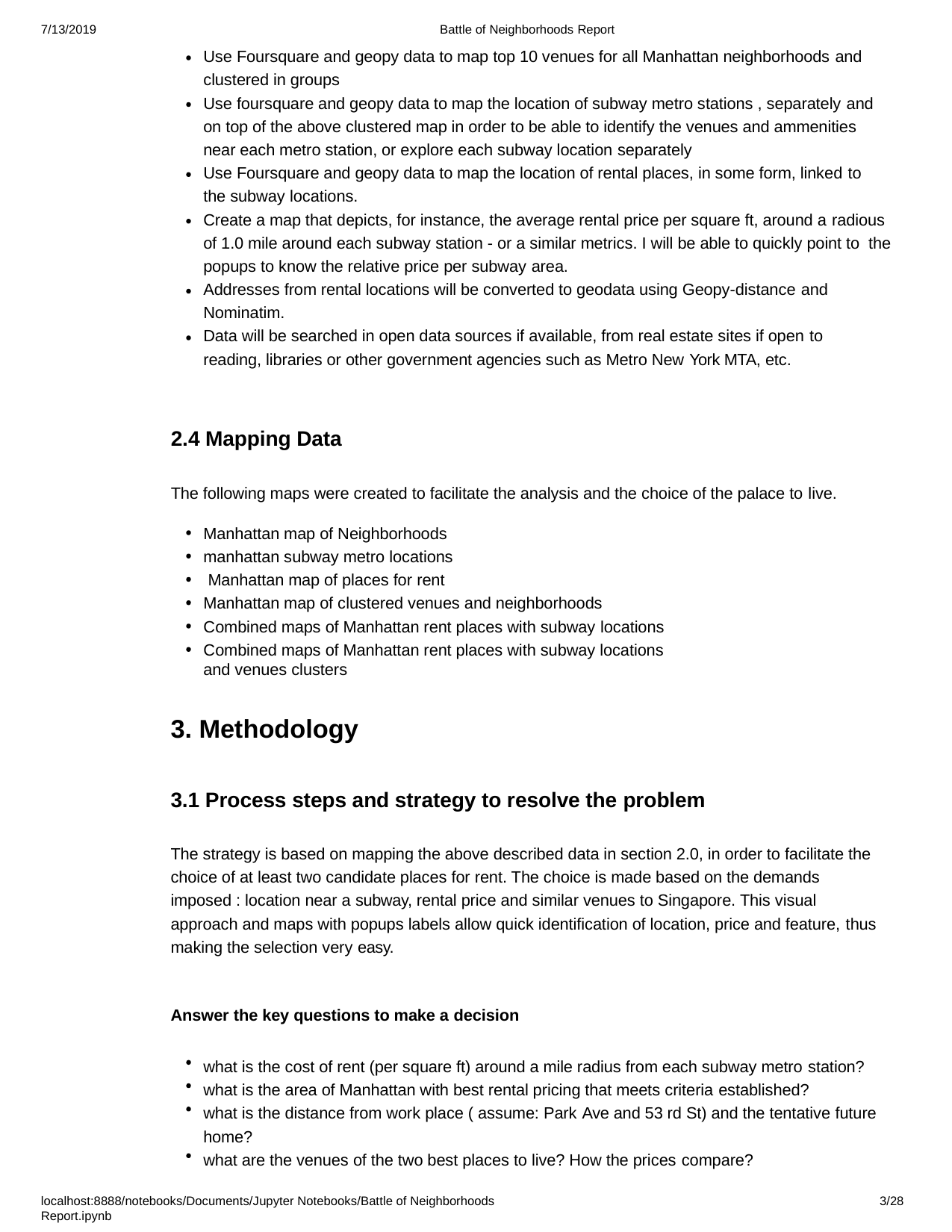

Battle of Neighborhoods Report
Use Foursquare and geopy data to map top 10 venues for all Manhattan neighborhoods and  clustered in groups
Use foursquare and geopy data to map the location of subway metro stations , separately and  on top of the above clustered map in order to be able to identify the venues and ammenities  near each metro station, or explore each subway location separately
Use Foursquare and geopy data to map the location of rental places, in some form, linked to  the subway locations.
Create a map that depicts, for instance, the average rental price per square ft, around a radious  of 1.0 mile around each subway station - or a similar metrics. I will be able to quickly point to  the popups to know the relative price per subway area.
Addresses from rental locations will be converted to geodata using Geopy-distance and  Nominatim.
Data will be searched in open data sources if available, from real estate sites if open to  reading, libraries or other government agencies such as Metro New York MTA, etc.
7/13/2019

2.4 Mapping Data

The following maps were created to facilitate the analysis and the choice of the palace to live.

Manhattan map of Neighborhoods  manhattan subway metro locations  Manhattan map of places for rent
Manhattan map of clustered venues and neighborhoods  Combined maps of Manhattan rent places with subway locations
Combined maps of Manhattan rent places with subway locations and venues clusters

3. Methodology

3.1 Process steps and strategy to resolve the problem

The strategy is based on mapping the above described data in section 2.0, in order to facilitate the  choice of at least two candidate places for rent. The choice is made based on the demands  imposed : location near a subway, rental price and similar venues to Singapore. This visual  approach and maps with popups labels allow quick identification of location, price and feature, thus  making the selection very easy.

Answer the key questions to make a decision

what is the cost of rent (per square ft) around a mile radius from each subway metro station?  what is the area of Manhattan with best rental pricing that meets criteria established?
what is the distance from work place ( assume: Park Ave and 53 rd St) and the tentative future  home?
what are the venues of the two best places to live? How the prices compare?

localhost:8888/notebooks/Documents/Jupyter Notebooks/Battle of Neighborhoods Report.ipynb
3/28